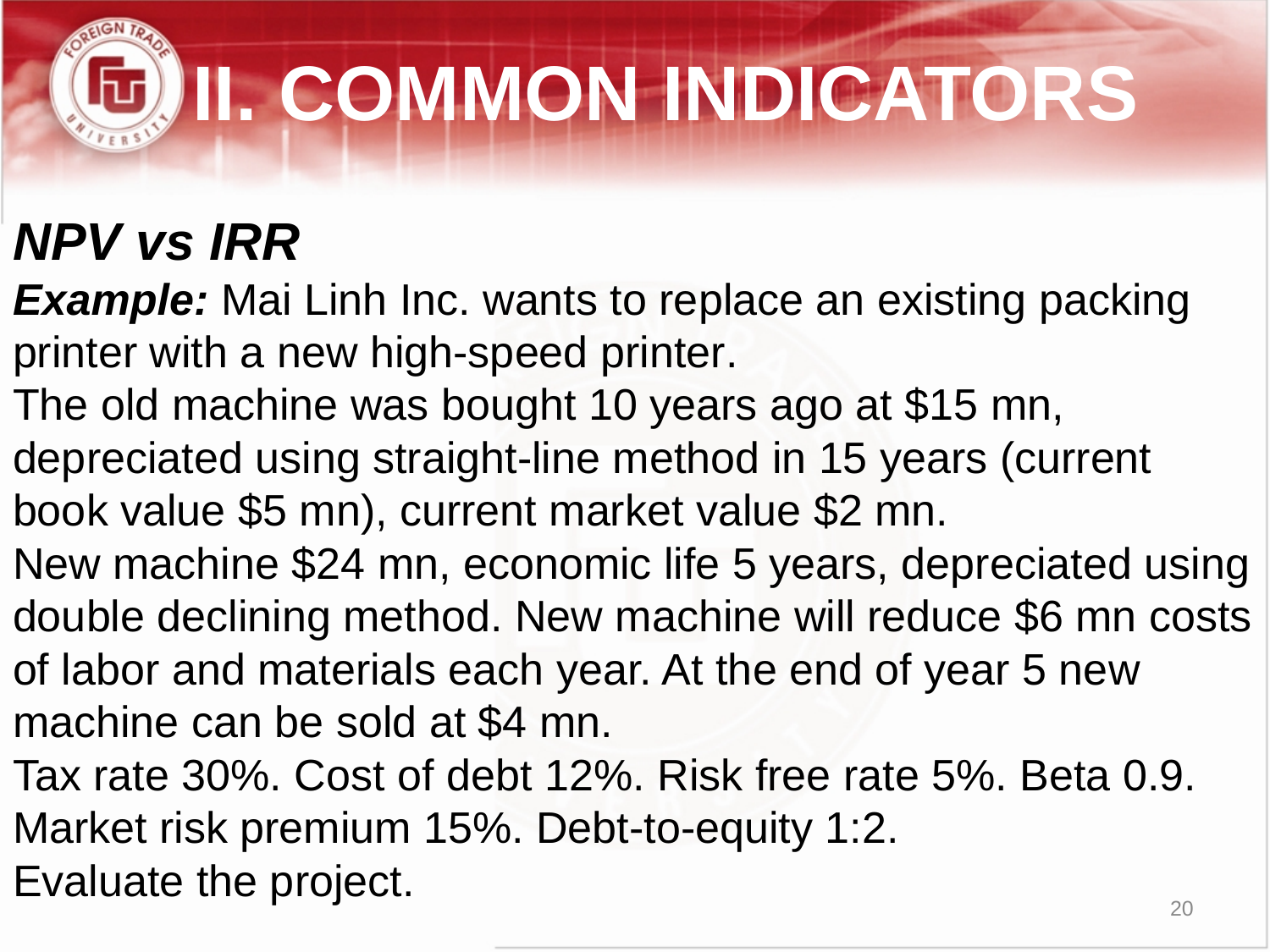

II. COMMON INDICATORS
NPV vs IRR
Example: Mai Linh Inc. wants to replace an existing packing printer with a new high-speed printer.
The old machine was bought 10 years ago at $15 mn, depreciated using straight-line method in 15 years (current book value $5 mn), current market value $2 mn.
New machine $24 mn, economic life 5 years, depreciated using double declining method. New machine will reduce $6 mn costs of labor and materials each year. At the end of year 5 new machine can be sold at $4 mn.
Tax rate 30%. Cost of debt 12%. Risk free rate 5%. Beta 0.9. Market risk premium 15%. Debt-to-equity 1:2.
Evaluate the project.

20